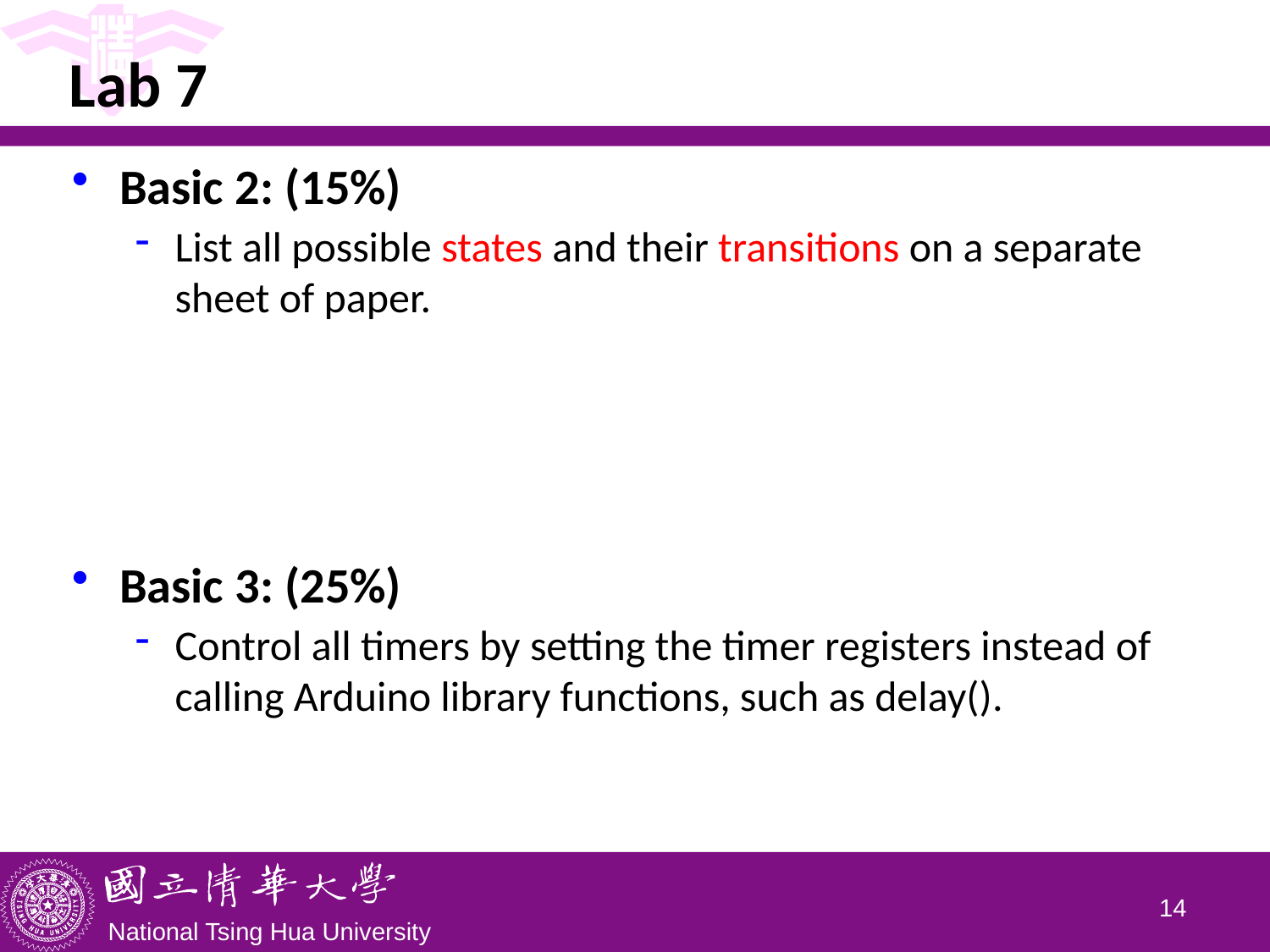

# Lab 7
Basic 2: (15%)
List all possible states and their transitions on a separate sheet of paper.

Basic 3: (25%)
Control all timers by setting the timer registers instead of calling Arduino library functions, such as delay().
14